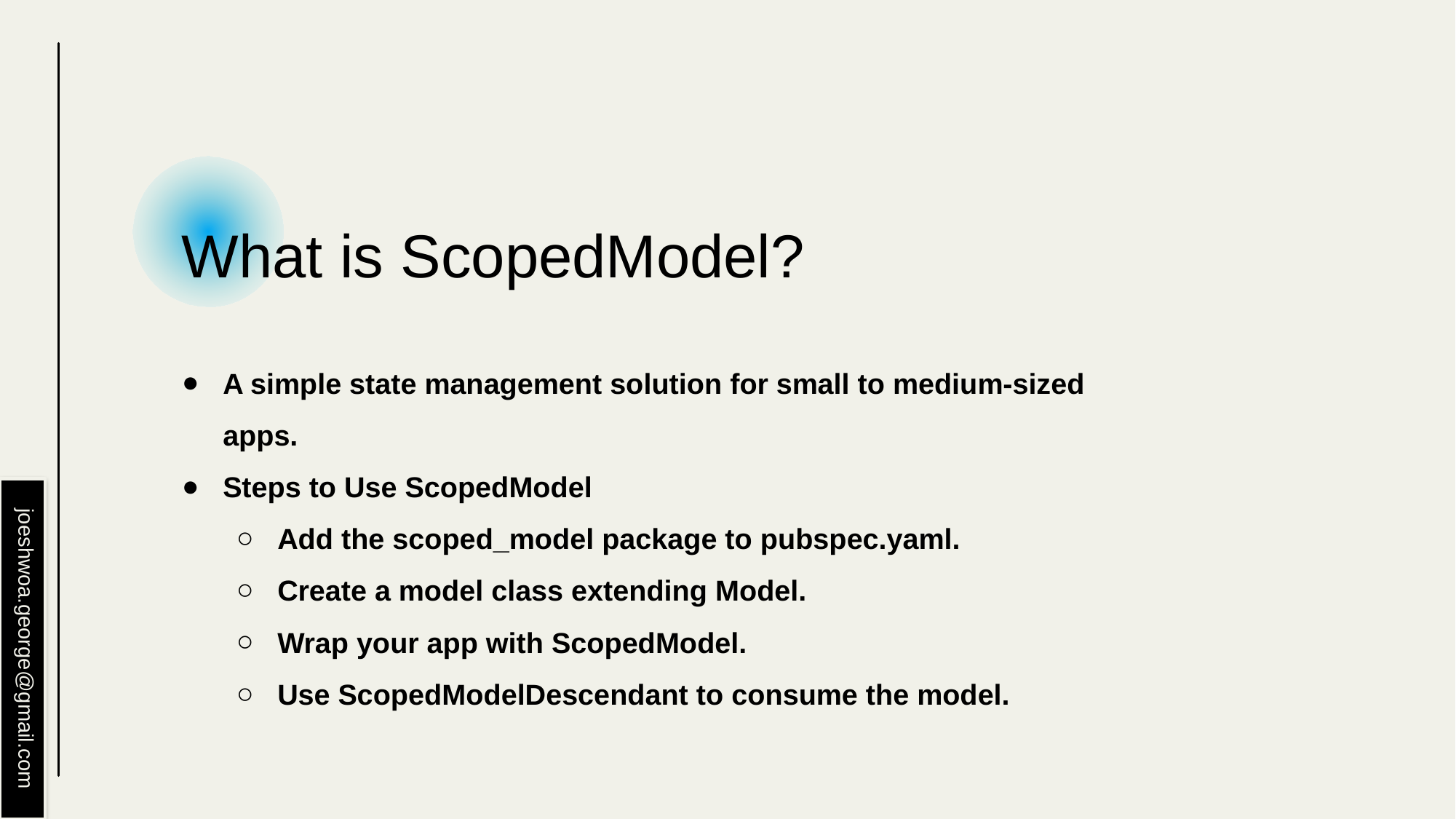

# What is ScopedModel?
A simple state management solution for small to medium-sized apps.
Steps to Use ScopedModel
Add the scoped_model package to pubspec.yaml.
Create a model class extending Model.
Wrap your app with ScopedModel.
Use ScopedModelDescendant to consume the model.
joeshwoa.george@gmail.com